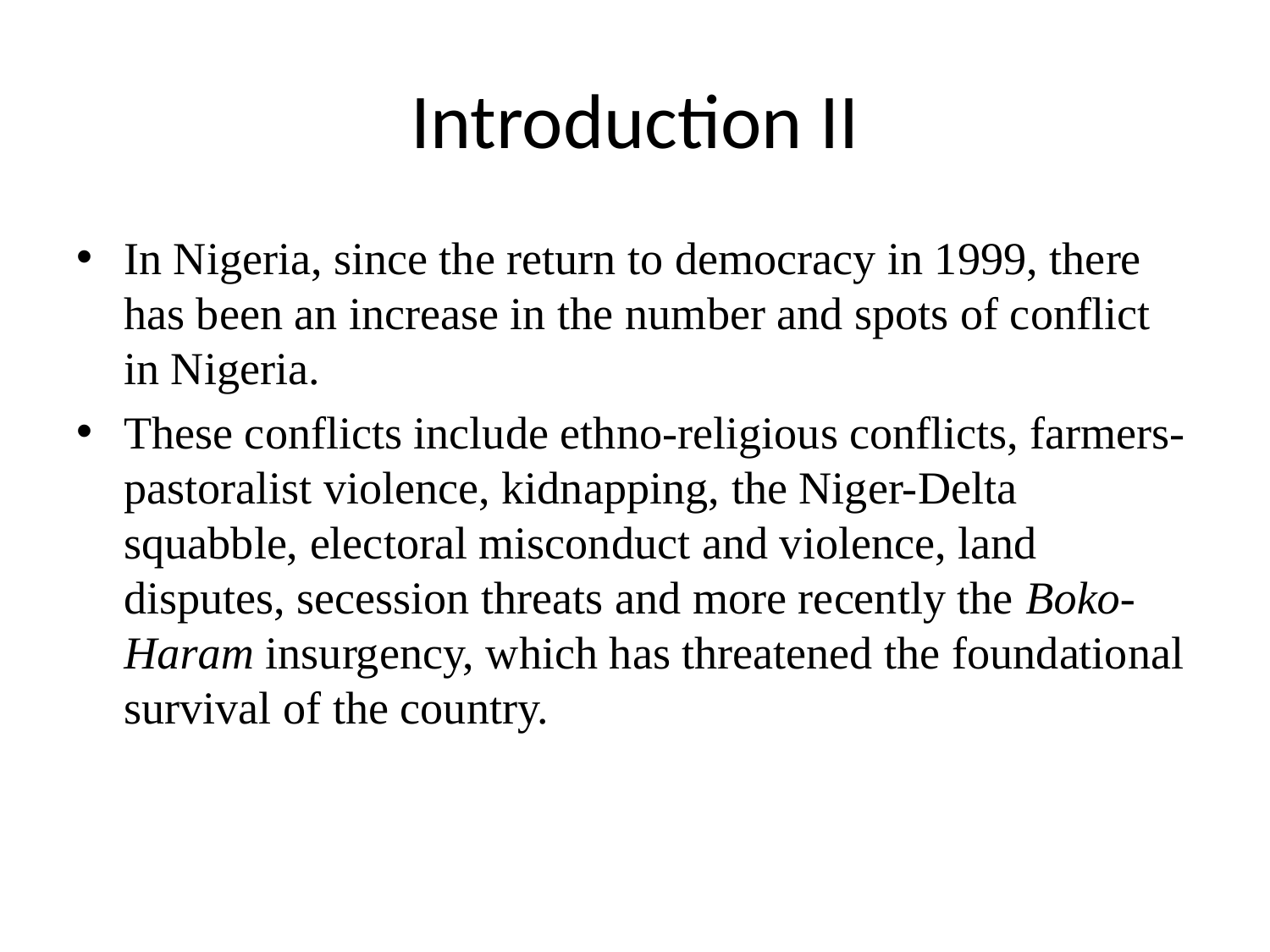

# Introduction II
In Nigeria, since the return to democracy in 1999, there has been an increase in the number and spots of conflict in Nigeria.
These conflicts include ethno-religious conflicts, farmers-pastoralist violence, kidnapping, the Niger-Delta squabble, electoral misconduct and violence, land disputes, secession threats and more recently the Boko-Haram insurgency, which has threatened the foundational survival of the country.